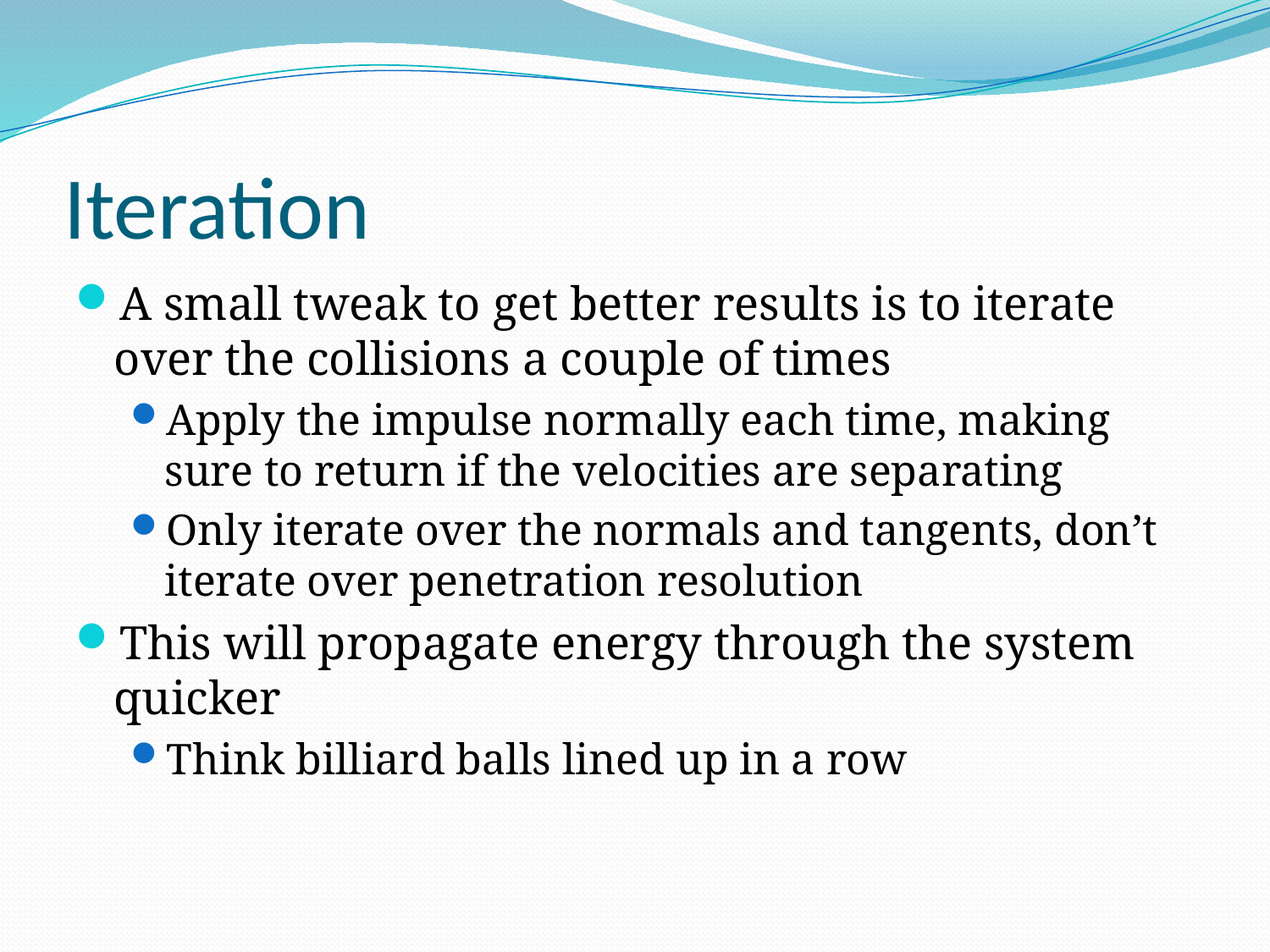

# Iteration
A small tweak to get better results is to iterate over the collisions a couple of times
Apply the impulse normally each time, making sure to return if the velocities are separating
Only iterate over the normals and tangents, don’t iterate over penetration resolution
This will propagate energy through the system quicker
Think billiard balls lined up in a row